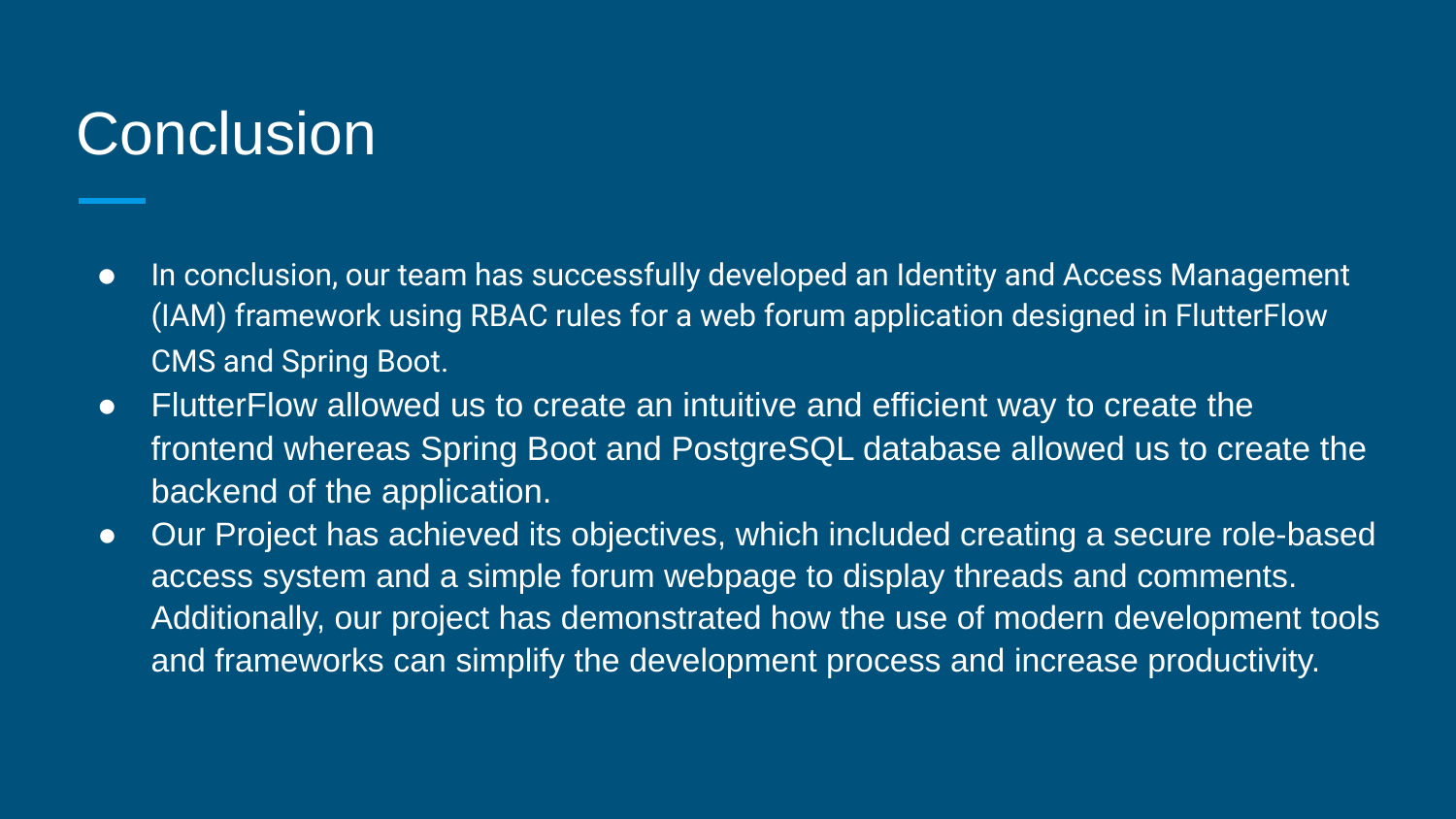

# Conclusion
In conclusion, our team has successfully developed an Identity and Access Management (IAM) framework using RBAC rules for a web forum application designed in FlutterFlow CMS and Spring Boot.
FlutterFlow allowed us to create an intuitive and efficient way to create the frontend whereas Spring Boot and PostgreSQL database allowed us to create the backend of the application.
Our Project has achieved its objectives, which included creating a secure role-based access system and a simple forum webpage to display threads and comments. Additionally, our project has demonstrated how the use of modern development tools and frameworks can simplify the development process and increase productivity.